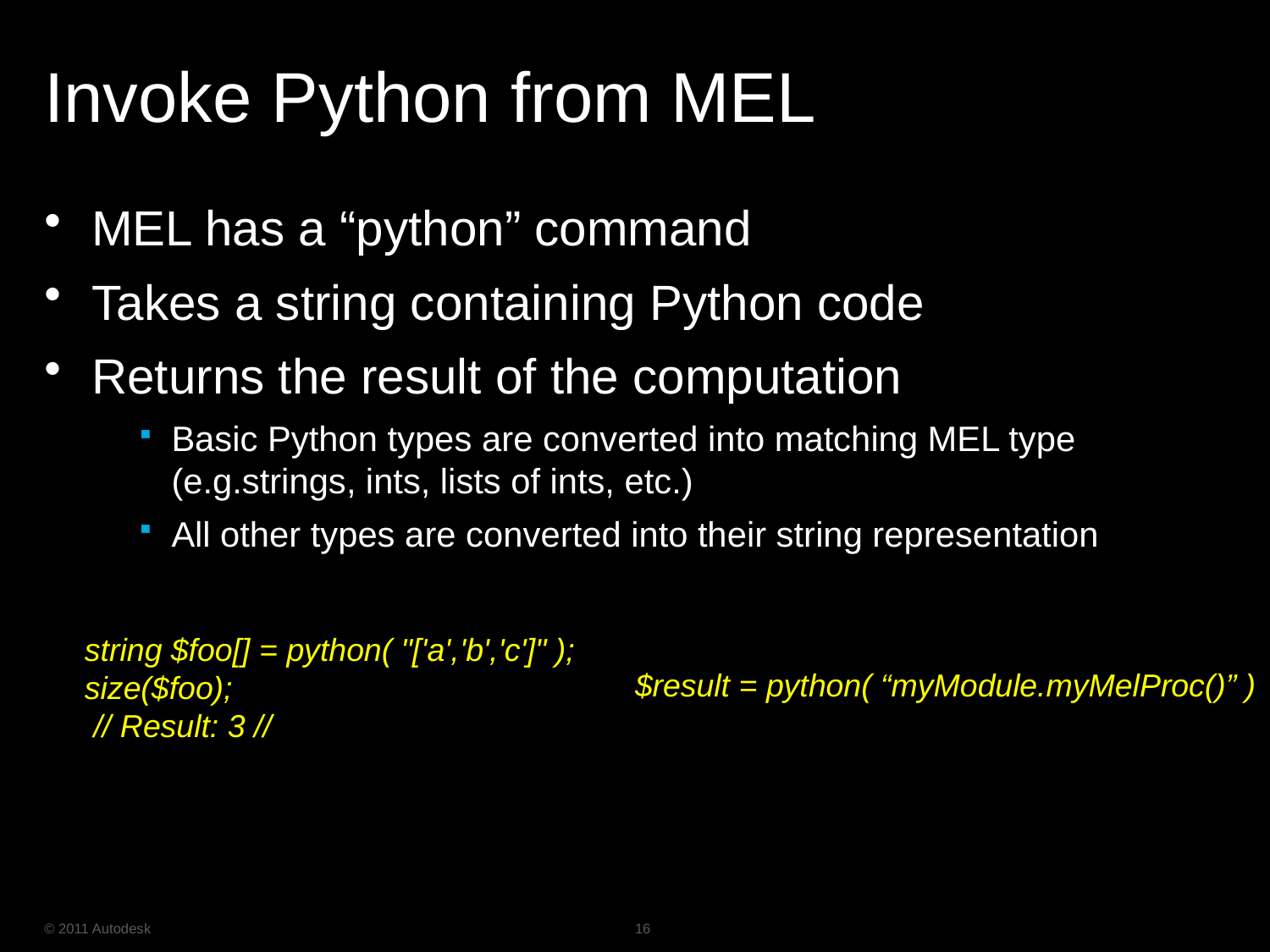

# Invoke Python from MEL
MEL has a “python” command
Takes a string containing Python code
Returns the result of the computation
Basic Python types are converted into matching MEL type (e.g.strings, ints, lists of ints, etc.)
All other types are converted into their string representation

$result = python( “myModule.myMelProc()” )

string $foo[] = python( "['a','b','c']" );
size($foo);
 // Result: 3 //